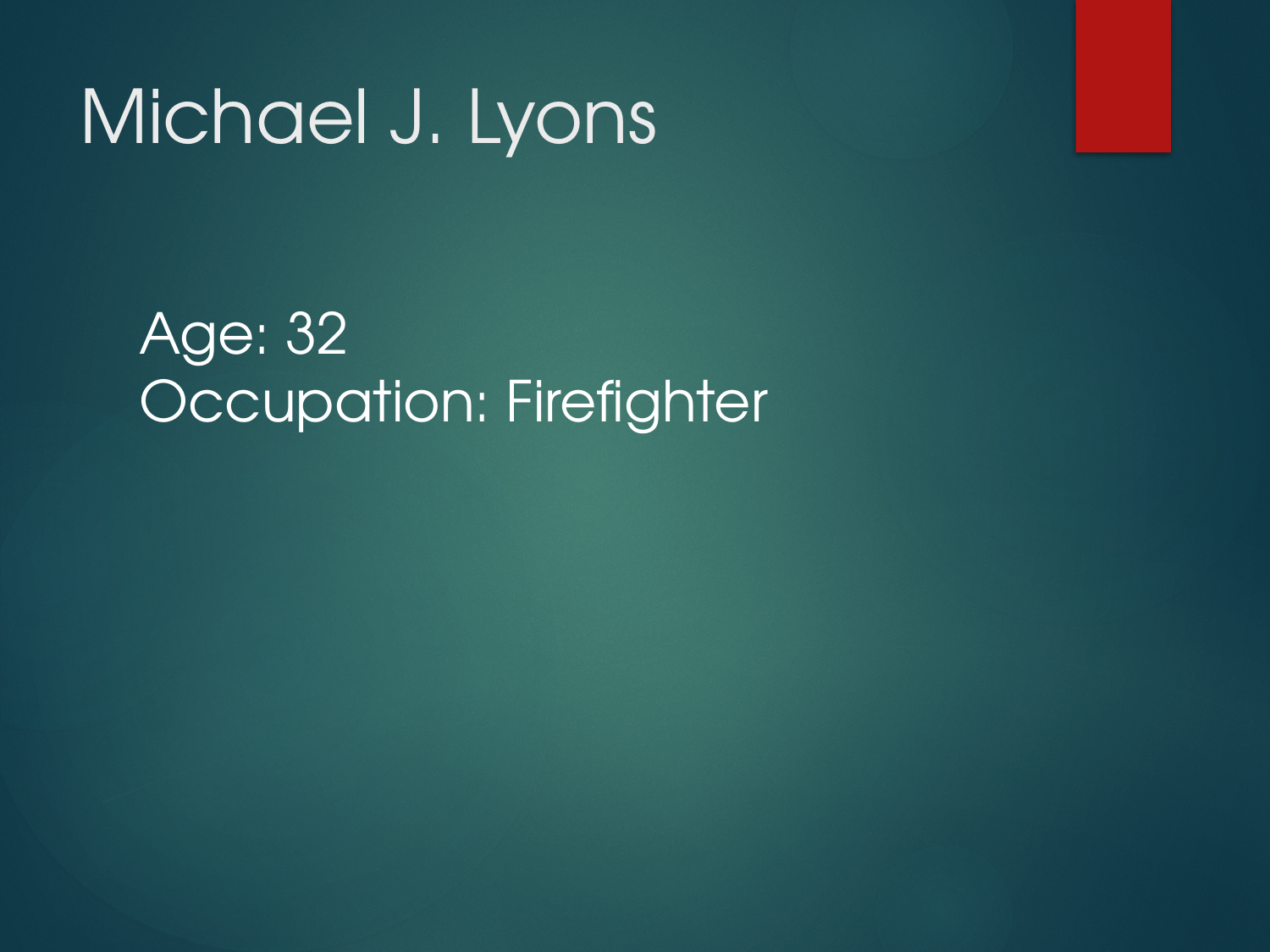

# Michael J. Lyons

Age: 32
Occupation: Firefighter